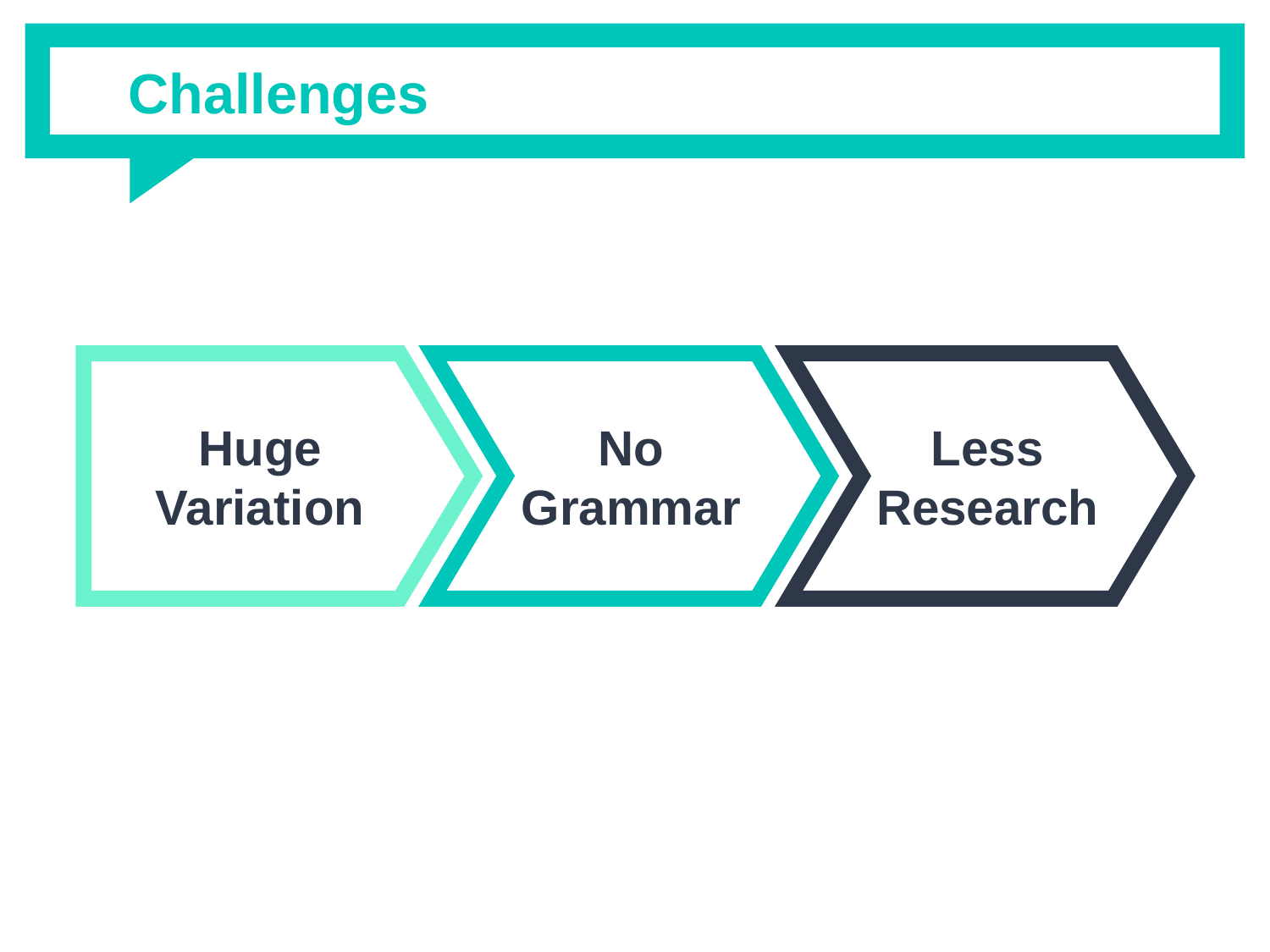

# Challenges
Huge Variation
No Grammar
Less Research